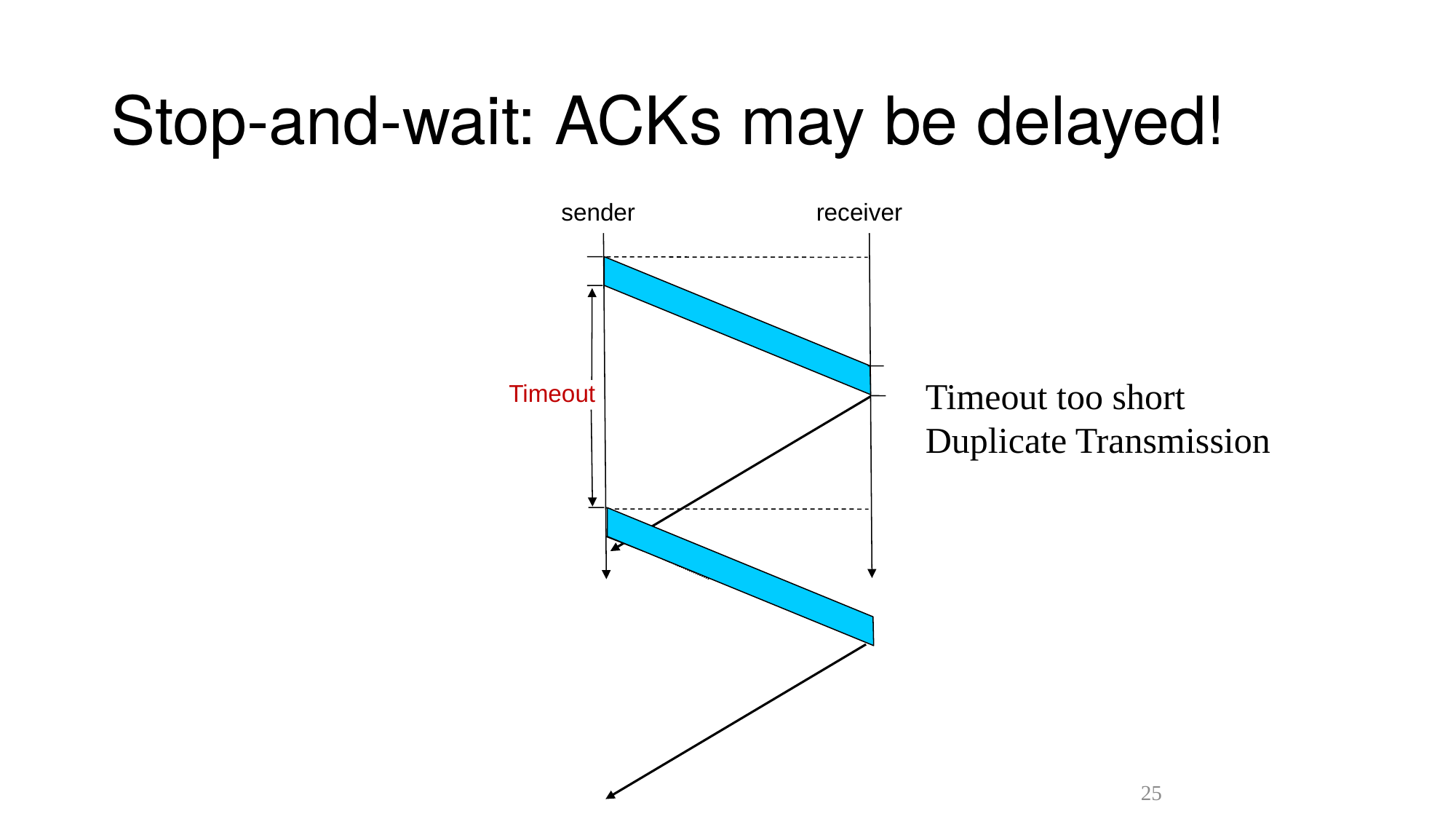

# Stop-and-wait: ACKs may be delayed!
sender
receiver

Timeout too short
Duplicate Transmission
Timeout

25